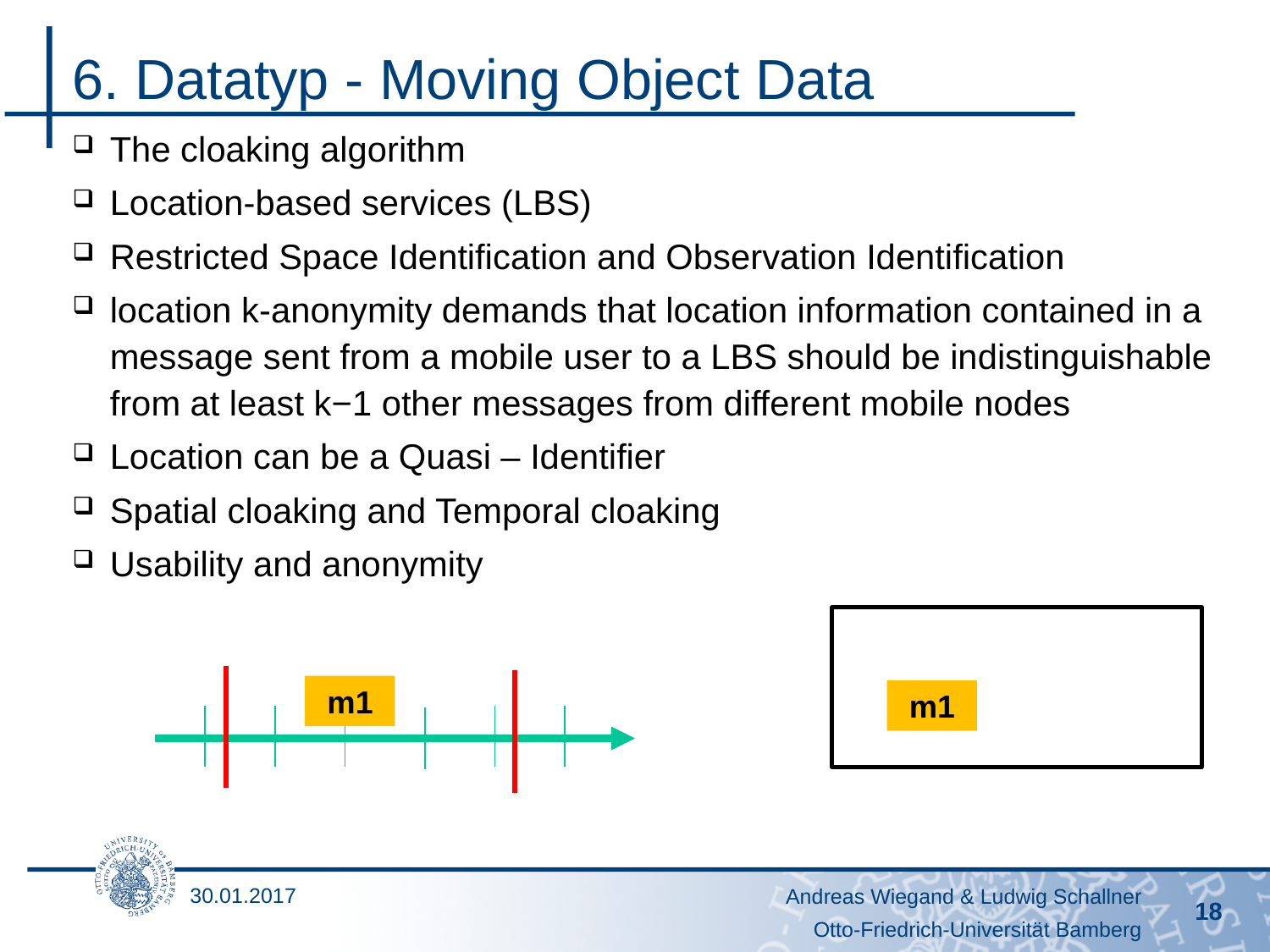

# 6. Datatyp - Moving Object Data
The cloaking algorithm
Location-based services (LBS)
Restricted Space Identiﬁcation and Observation Identiﬁcation
location k-anonymity demands that location information contained in a message sent from a mobile user to a LBS should be indistinguishable from at least k−1 other messages from different mobile nodes
Location can be a Quasi – Identifier
Spatial cloaking and Temporal cloaking
Usability and anonymity

m1
m1
30.01.2017
Andreas Wiegand & Ludwig Schallner
18